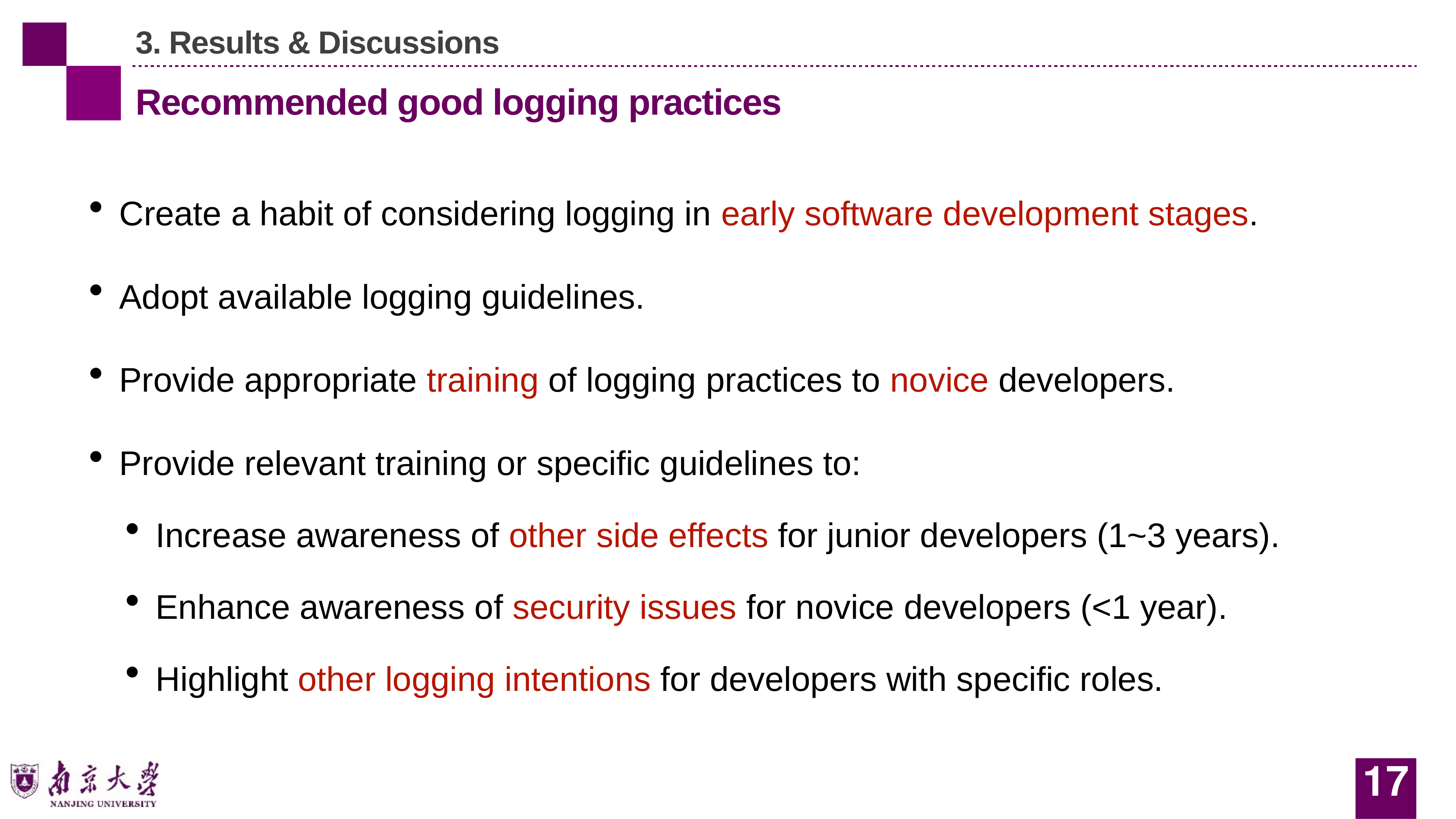

3. Results & Discussions
# Recommended good logging practices
Create a habit of considering logging in early software development stages.
Adopt available logging guidelines.
Provide appropriate training of logging practices to novice developers.
Provide relevant training or specific guidelines to:
Increase awareness of other side effects for junior developers (1~3 years).
Enhance awareness of security issues for novice developers (<1 year).
Highlight other logging intentions for developers with specific roles.
17